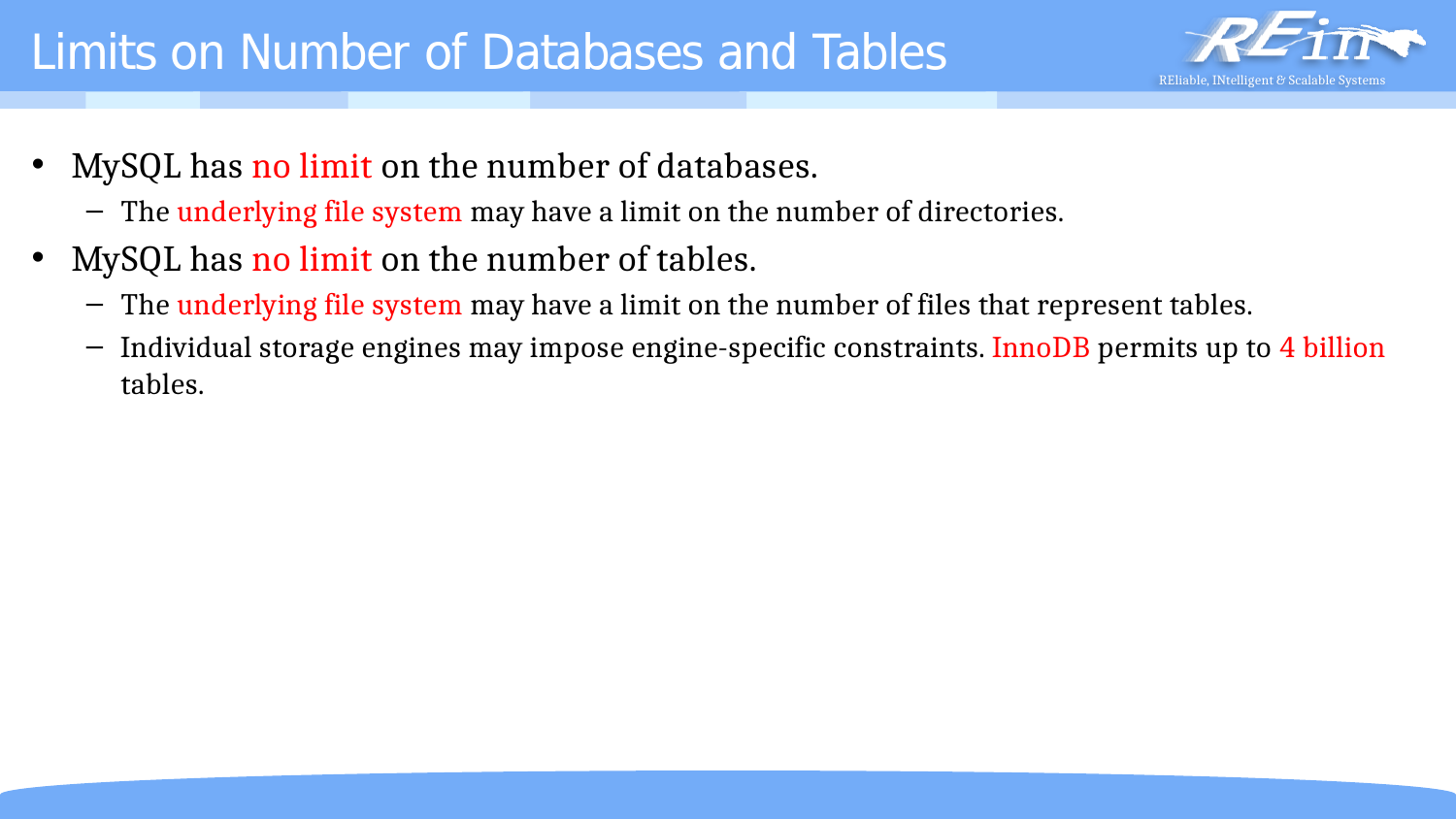

# Limits on Number of Databases and Tables
MySQL has no limit on the number of databases.
The underlying file system may have a limit on the number of directories.
MySQL has no limit on the number of tables.
The underlying file system may have a limit on the number of files that represent tables.
Individual storage engines may impose engine-specific constraints. InnoDB permits up to 4 billion tables.

47